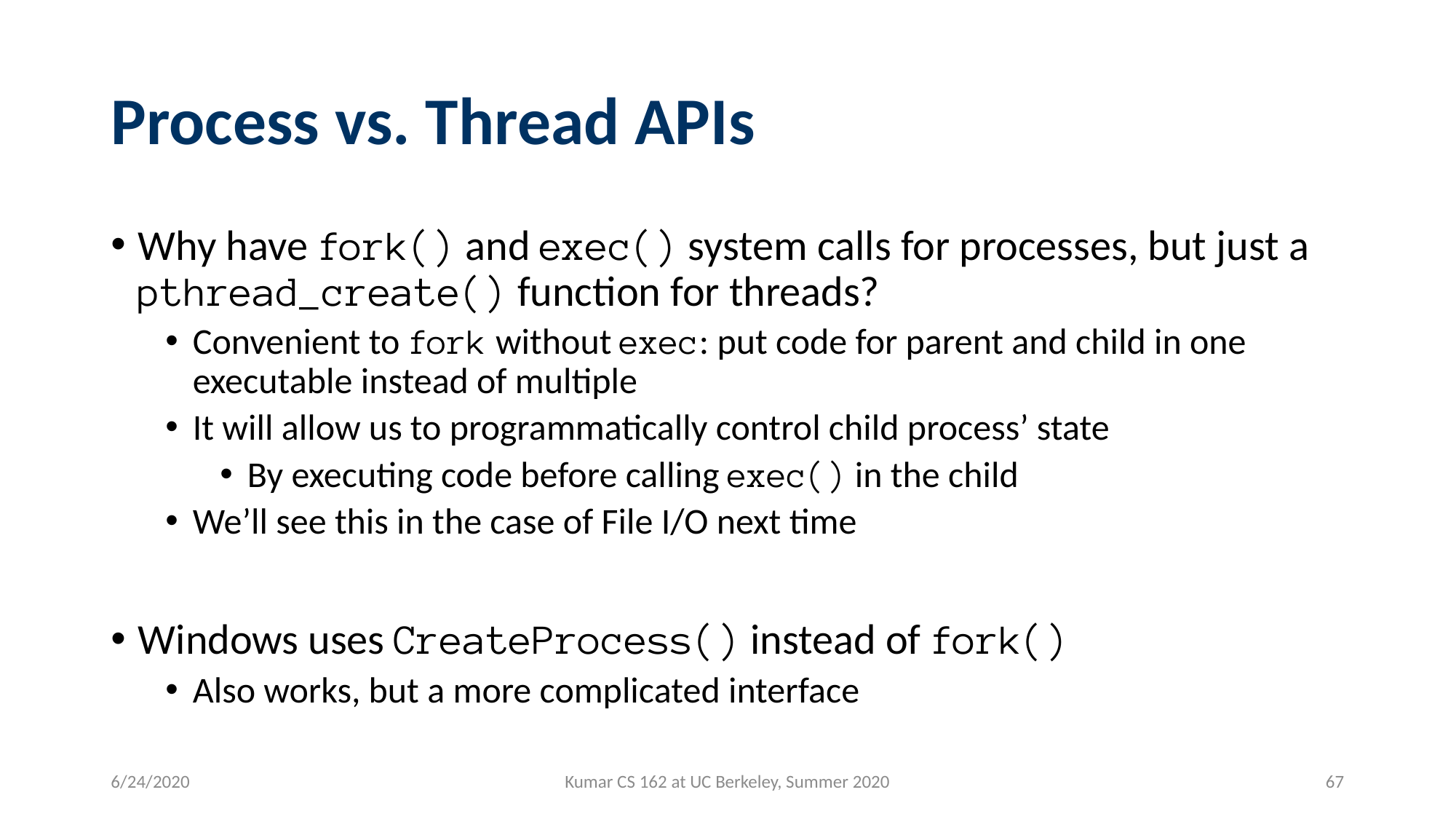

# Process vs. Thread APIs
Why have fork() and exec() system calls for processes, but just a pthread_create() function for threads?
Convenient to fork without exec: put code for parent and child in one executable instead of multiple
It will allow us to programmatically control child process’ state
By executing code before calling exec() in the child
We’ll see this in the case of File I/O next time

Windows uses CreateProcess() instead of fork()
Also works, but a more complicated interface
6/24/2020
Kumar CS 162 at UC Berkeley, Summer 2020
67